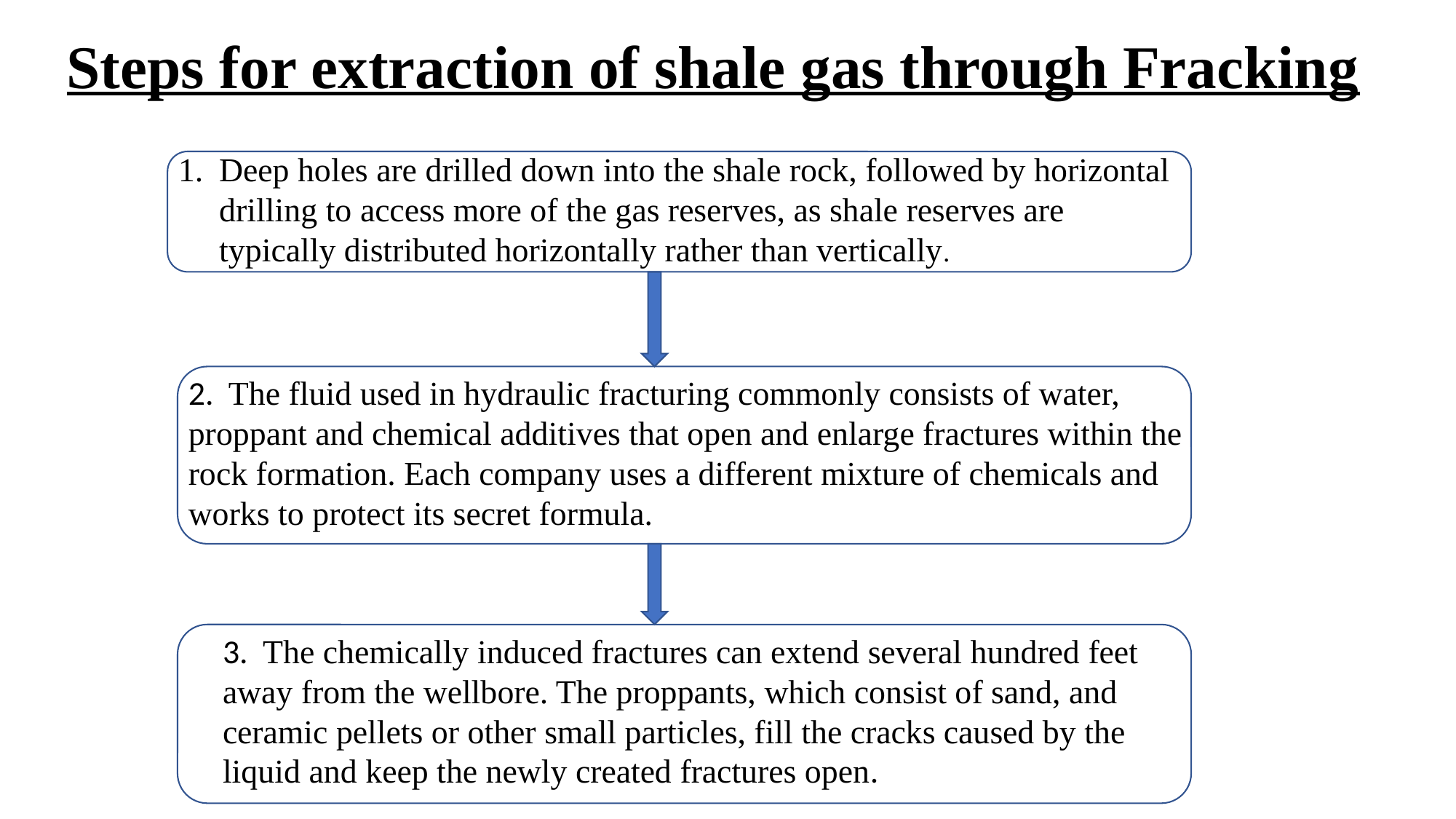

Steps for extraction of shale gas through Fracking
Deep holes are drilled down into the shale rock, followed by horizontal drilling to access more of the gas reserves, as shale reserves are typically distributed horizontally rather than vertically.

2.  The fluid used in hydraulic fracturing commonly consists of water, proppant and chemical additives that open and enlarge fractures within the rock formation. Each company uses a different mixture of chemicals and works to protect its secret formula.

3.  The chemically induced fractures can extend several hundred feet away from the wellbore. The proppants, which consist of sand, and ceramic pellets or other small particles, fill the cracks caused by the liquid and keep the newly created fractures open.